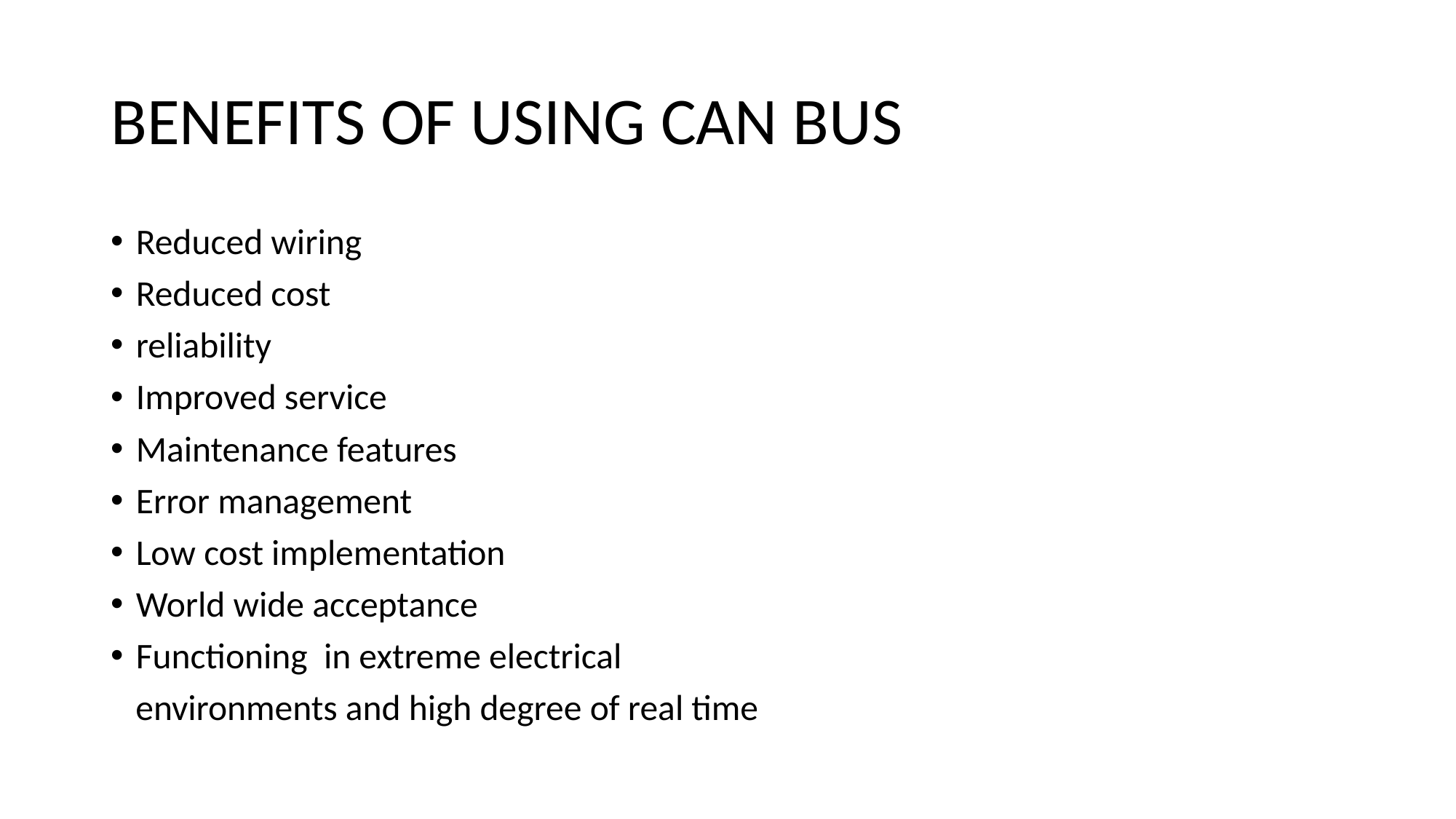

# BENEFITS OF USING CAN BUS
Reduced wiring
Reduced cost
reliability
Improved service
Maintenance features
Error management
Low cost implementation
World wide acceptance
Functioning  in extreme electrical
   environments and high degree of real time